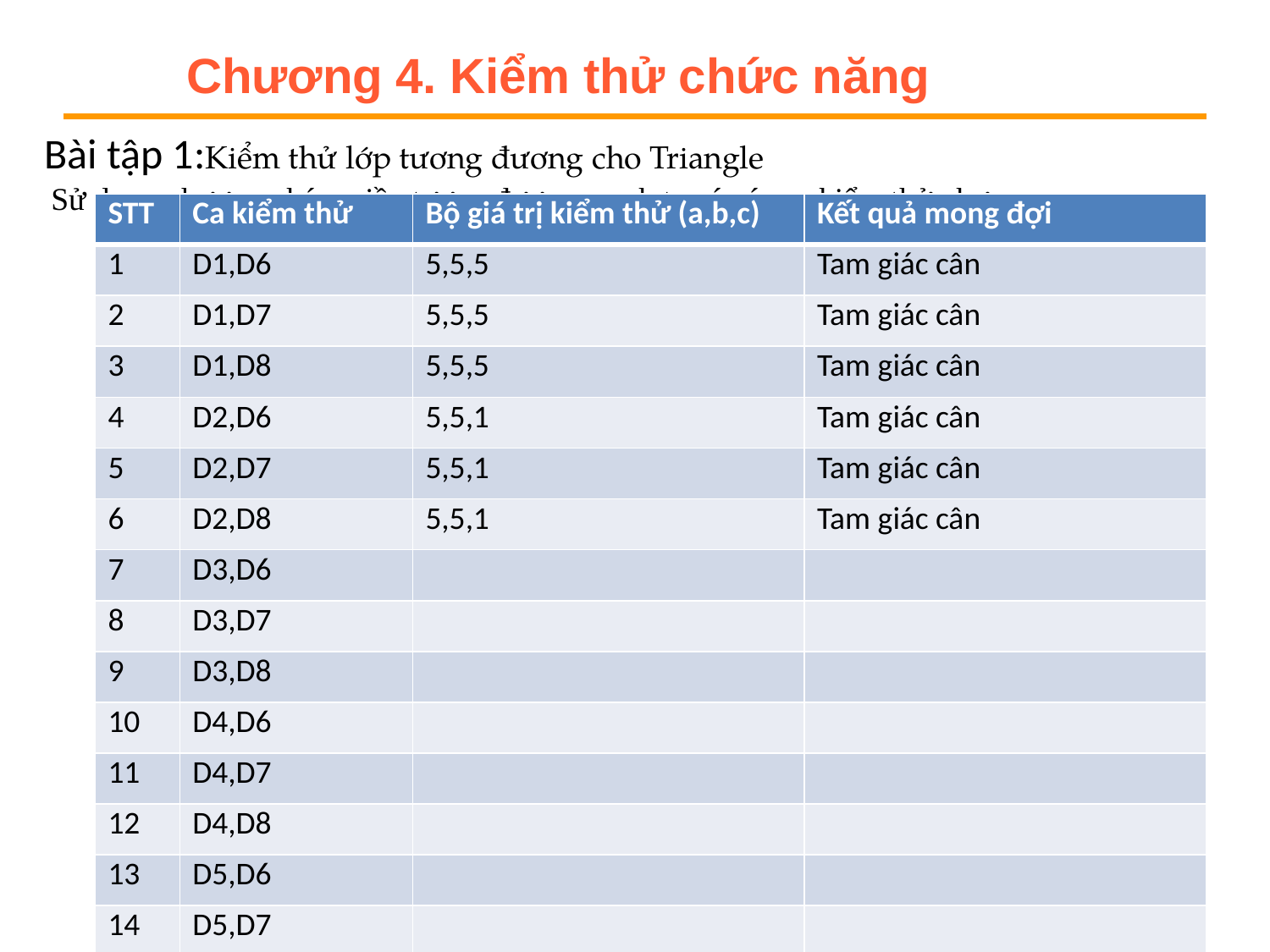

# Chương 4. Kiểm thử chức năng
Bài tập 1:Kiểm thử lớp tương đương cho Triangle
 Sử dụng phương pháp miền tương đương mạnh ta có các ca kiểm thử như sau:

| STT | Ca kiểm thử | Bộ giá trị kiểm thử (a,b,c) | Kết quả mong đợi |
| --- | --- | --- | --- |
| 1 | D1,D6 | 5,5,5 | Tam giác cân |
| 2 | D1,D7 | 5,5,5 | Tam giác cân |
| 3 | D1,D8 | 5,5,5 | Tam giác cân |
| 4 | D2,D6 | 5,5,1 | Tam giác cân |
| 5 | D2,D7 | 5,5,1 | Tam giác cân |
| 6 | D2,D8 | 5,5,1 | Tam giác cân |
| 7 | D3,D6 |  |  |
| 8 | D3,D7 |  |  |
| 9 | D3,D8 |  |  |
| 10 | D4,D6 |  |  |
| 11 | D4,D7 |  |  |
| 12 | D4,D8 |  |  |
| 13 | D5,D6 |  |  |
| 14 | D5,D7 |  |  |
| 15 | D5,D8 |  |  |